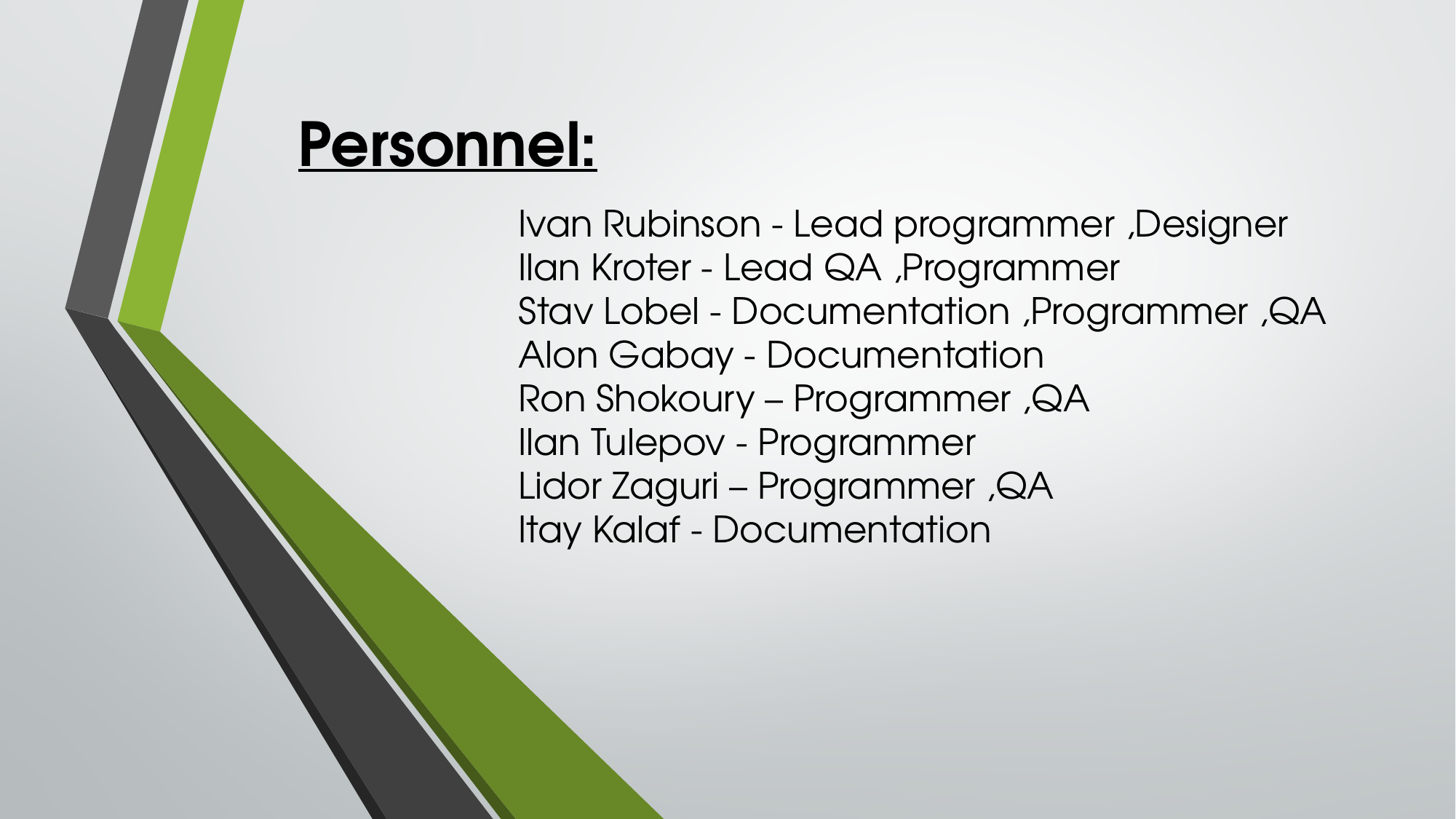

Personnel:
Ivan Rubinson - Lead programmer ,Designer
Ilan Kroter - Lead QA ,Programmer
Stav Lobel - Documentation ,Programmer ,QA
Alon Gabay - Documentation
Ron Shokoury – Programmer ,QA
Ilan Tulepov - Programmer
Lidor Zaguri – Programmer ,QA
Itay Kalaf - Documentation